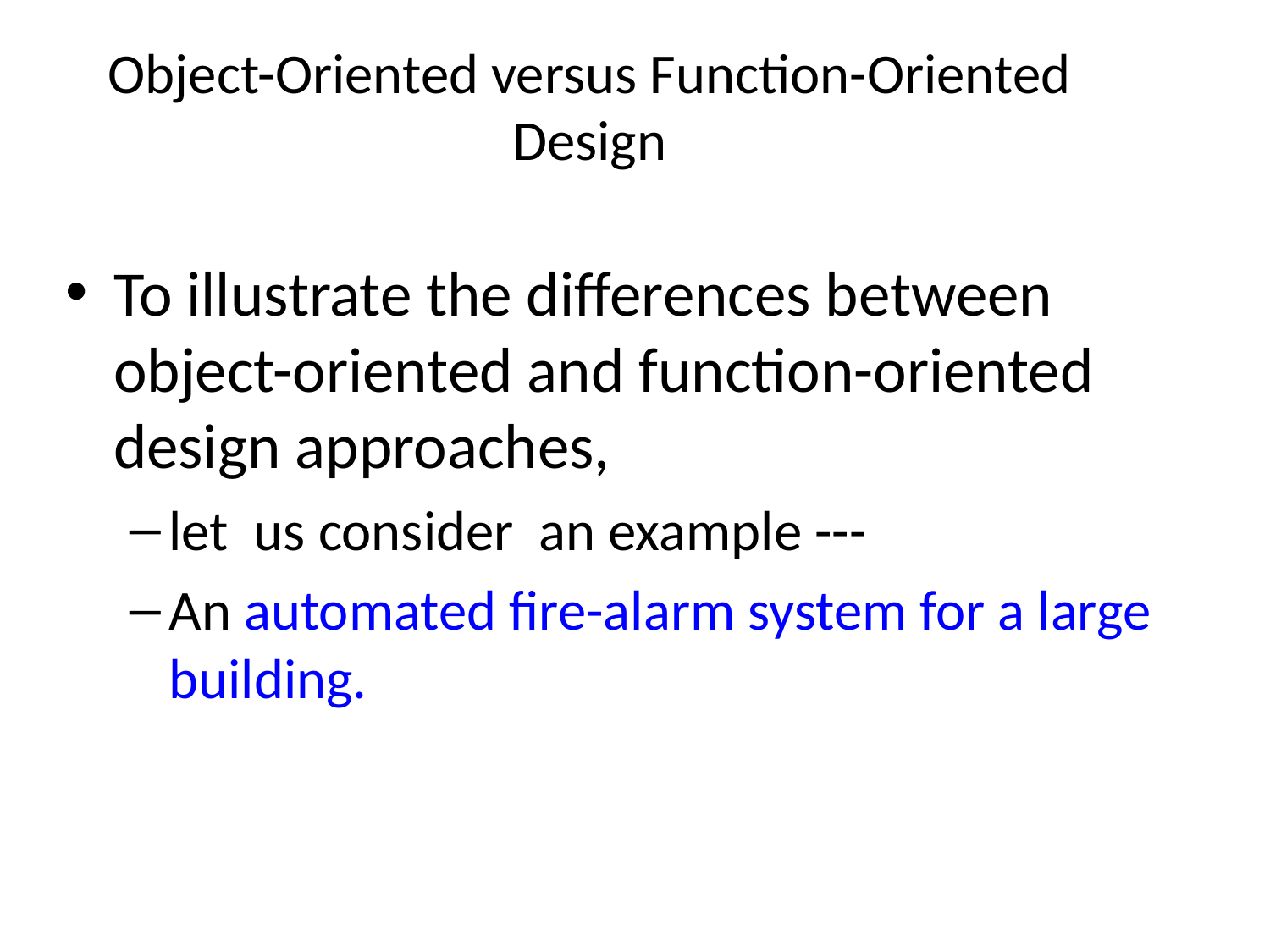

# Object-Oriented versus Function-Oriented  Design
To illustrate the differences between object-oriented and function-oriented design approaches,
let  us consider  an example ---
An automated fire-alarm system for a large building.